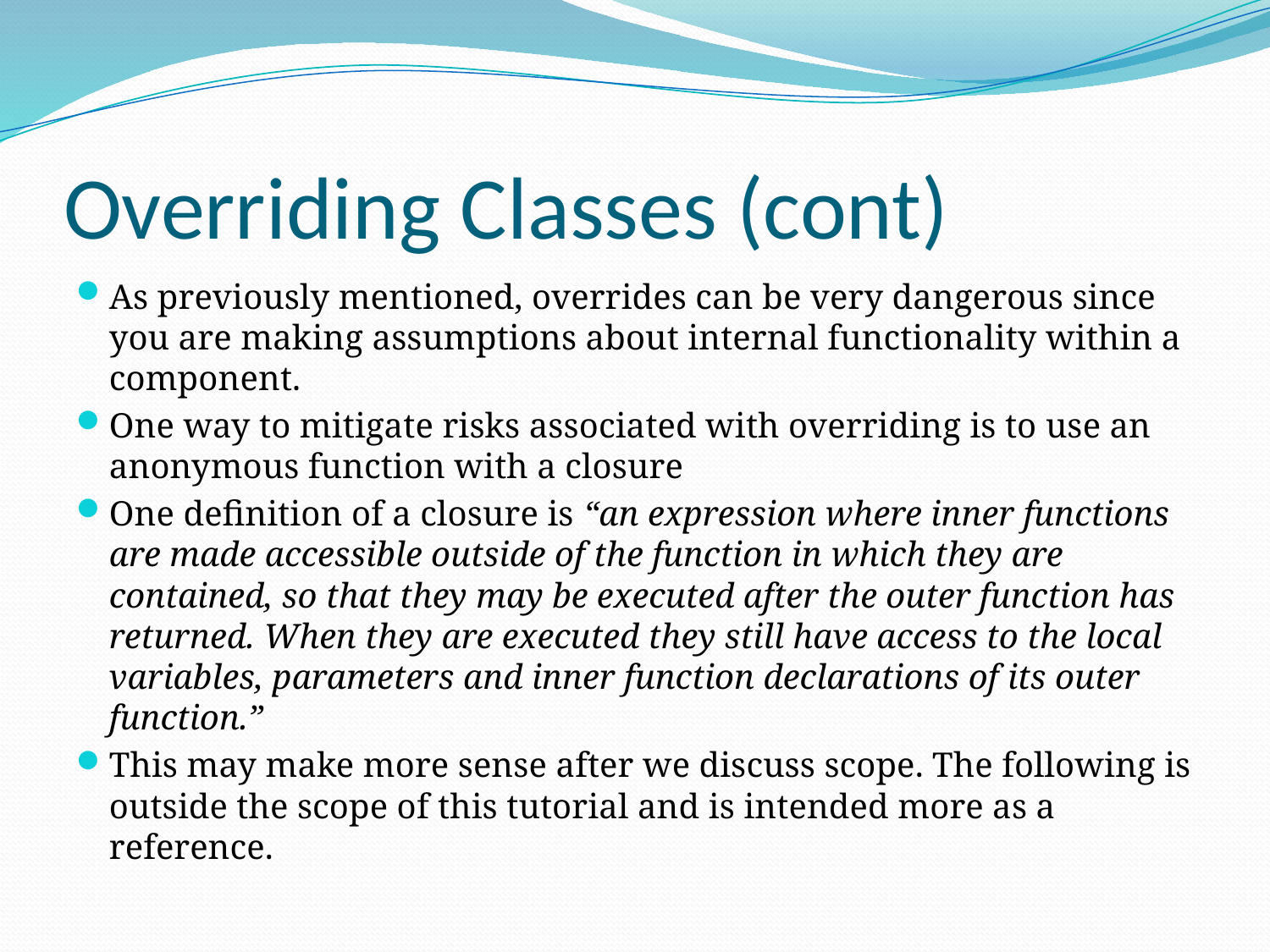

# Overriding Classes (cont)
As previously mentioned, overrides can be very dangerous since you are making assumptions about internal functionality within a component.
One way to mitigate risks associated with overriding is to use an anonymous function with a closure
One definition of a closure is “an expression where inner functions are made accessible outside of the function in which they are contained, so that they may be executed after the outer function has returned. When they are executed they still have access to the local variables, parameters and inner function declarations of its outer function.”
This may make more sense after we discuss scope. The following is outside the scope of this tutorial and is intended more as a reference.